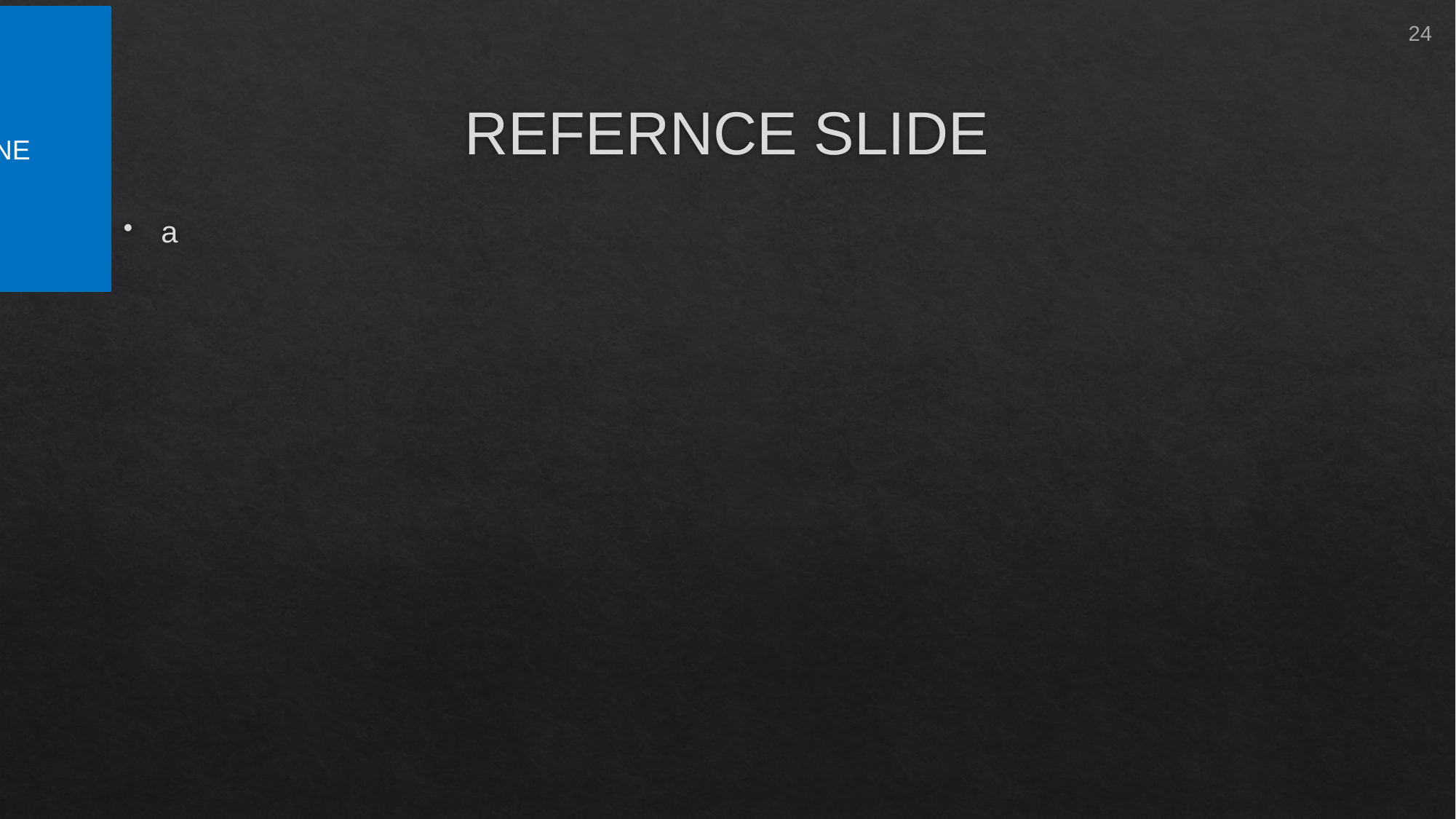

NOT DONE
24
# REFERNCE SLIDE
a